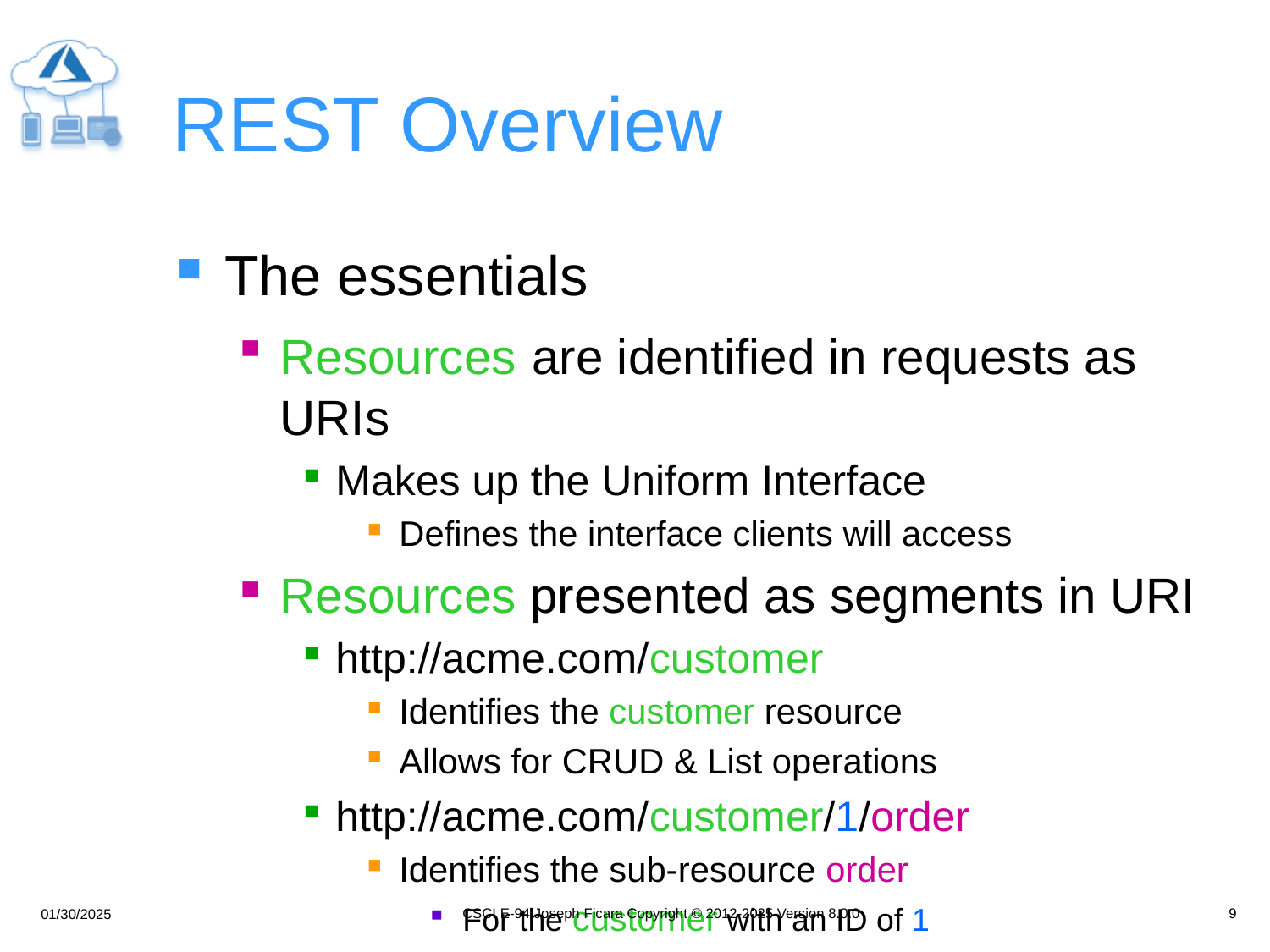

# REST Overview
The essentials
Resources are identified in requests as URIs
Makes up the Uniform Interface
Defines the interface clients will access
Resources presented as segments in URI
http://acme.com/customer
Identifies the customer resource
Allows for CRUD & List operations
http://acme.com/customer/1/order
Identifies the sub-resource order
For the customer with an ID of 1
CSCI E-94 Joseph Ficara Copyright © 2012-2025 Version 8.0.0
9
01/30/2025